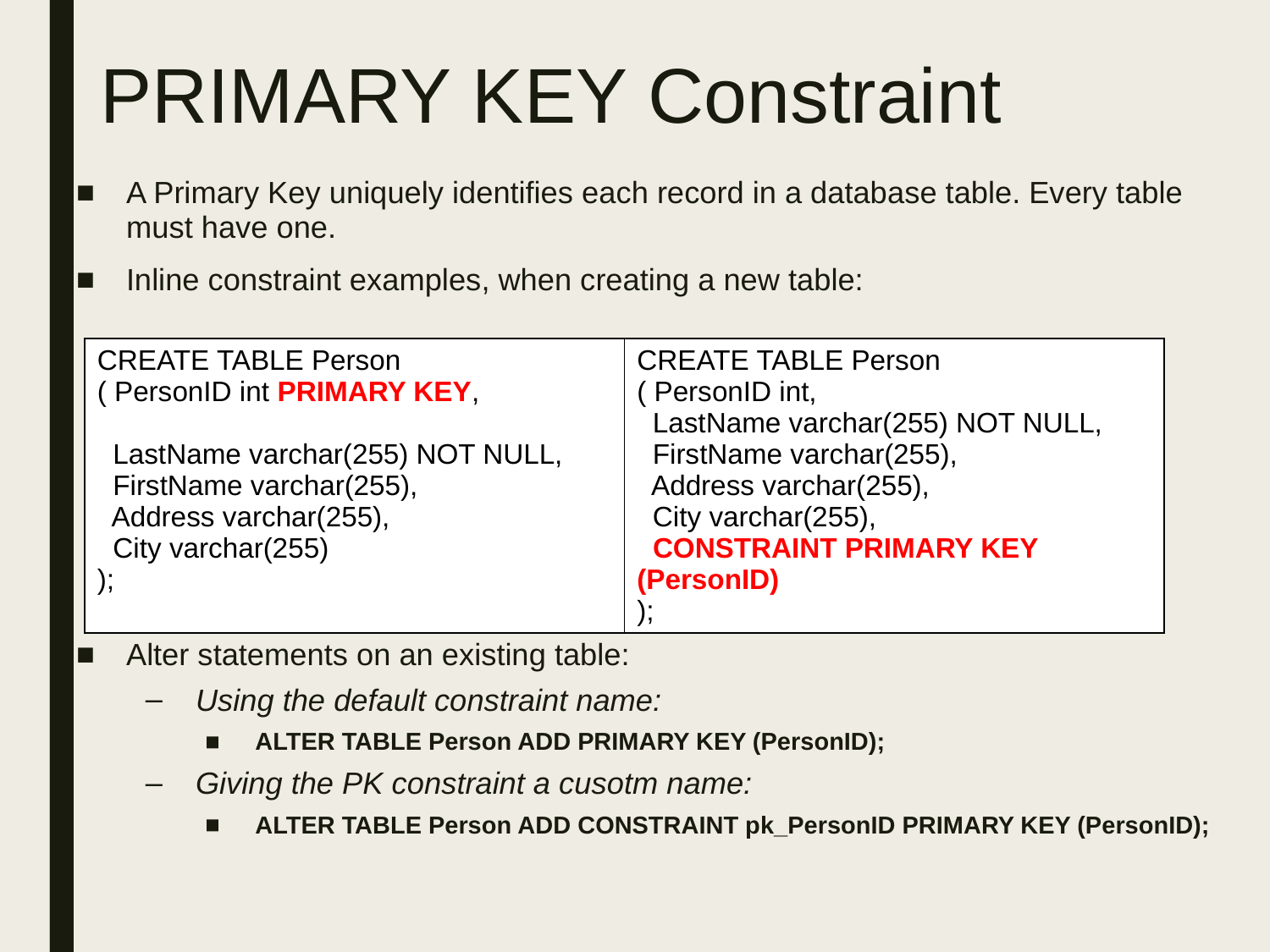

# PRIMARY KEY Constraint
A Primary Key uniquely identifies each record in a database table. Every table must have one.
Inline constraint examples, when creating a new table:

Alter statements on an existing table:
Using the default constraint name:
ALTER TABLE Person ADD PRIMARY KEY (PersonID);
Giving the PK constraint a cusotm name:
ALTER TABLE Person ADD CONSTRAINT pk_PersonID PRIMARY KEY (PersonID);

| CREATE TABLE Person ( PersonID int PRIMARY KEY, LastName varchar(255) NOT NULL, FirstName varchar(255), Address varchar(255), City varchar(255) ); | CREATE TABLE Person ( PersonID int, LastName varchar(255) NOT NULL, FirstName varchar(255), Address varchar(255), City varchar(255), CONSTRAINT PRIMARY KEY (PersonID) ); |
| --- | --- |